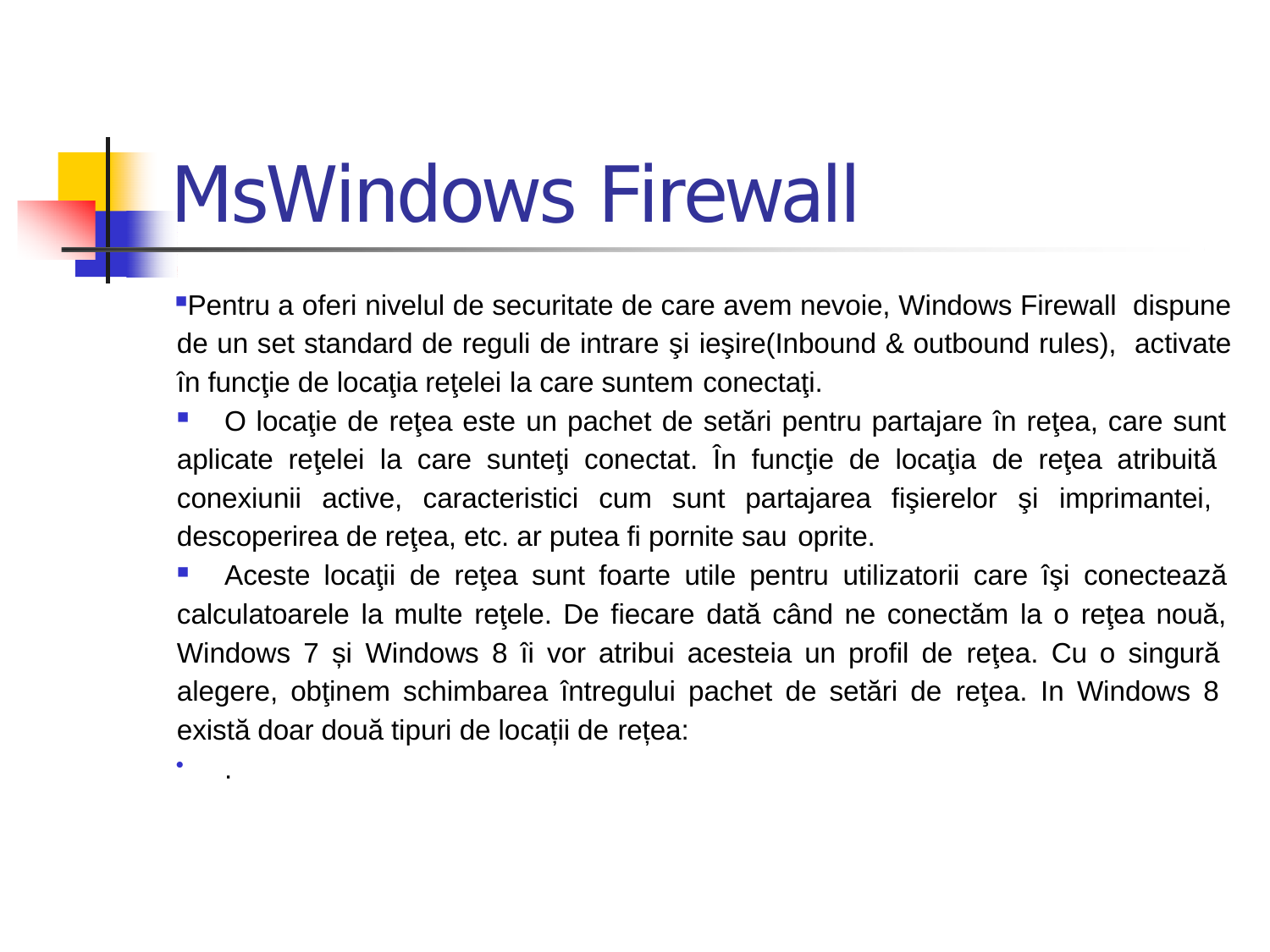

# MsWindows Firewall

Pentru a oferi nivelul de securitate de care avem nevoie, Windows Firewall  dispune de un set standard de reguli de intrare şi ieşire(Inbound & outbound rules),  activate în funcţie de locaţia reţelei la care suntem conectaţi.
O locaţie de reţea este un pachet de setări pentru partajare în reţea, care sunt
aplicate reţelei la care sunteţi conectat. În funcţie de locaţia de reţea atribuită  conexiunii active, caracteristici cum sunt partajarea fişierelor şi imprimantei,  descoperirea de reţea, etc. ar putea fi pornite sau oprite.
Aceste locaţii de reţea sunt foarte utile pentru utilizatorii care îşi conectează
calculatoarele la multe reţele. De fiecare dată când ne conectăm la o reţea nouă,
Windows 7 și Windows 8 îi vor atribui acesteia un profil de reţea. Cu o singură  alegere, obţinem schimbarea întregului pachet de setări de reţea. In Windows 8  există doar două tipuri de locații de rețea:
.